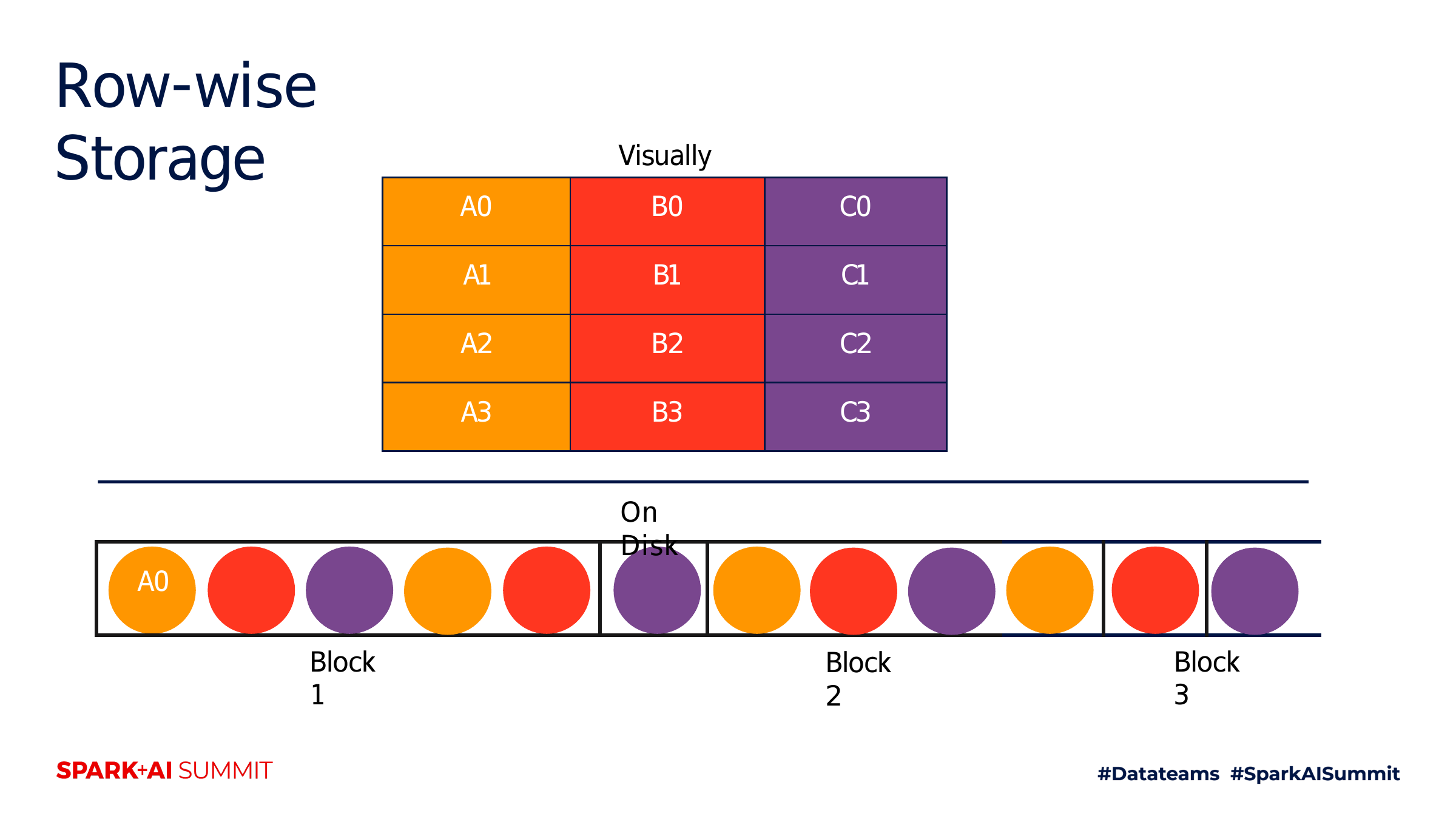

# Row-wise Storage
Visually
| A0 | B0 | C0 |
| --- | --- | --- |
| A1 | B1 | C1 |
| A2 | B2 | C2 |
| A3 | B3 | C3 |

On Disk
| A0 | B0 | C0 | A1 | B1 | C1 | A2 | B2 | C2 | A3 | B3 | C3 |
| --- | --- | --- | --- | --- | --- | --- | --- | --- | --- | --- | --- |

Block 1
Block 3
Block 2